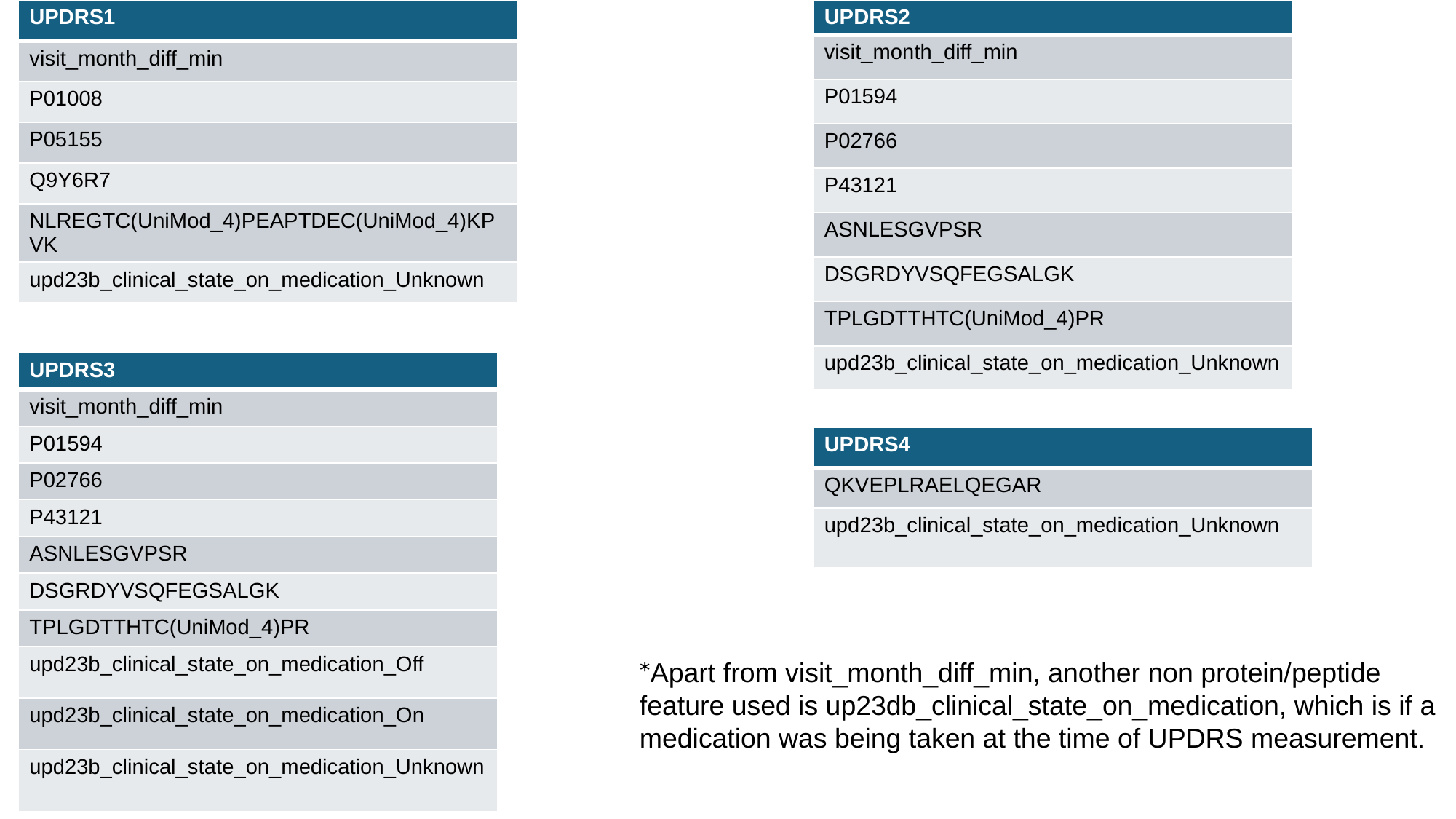

| UPDRS1 |
| --- |
| visit\_month\_diff\_min |
| P01008 |
| P05155 |
| Q9Y6R7 |
| NLREGTC(UniMod\_4)PEAPTDEC(UniMod\_4)KPVK |
| upd23b\_clinical\_state\_on\_medication\_Unknown |
| UPDRS2 |
| --- |
| visit\_month\_diff\_min |
| P01594 |
| P02766 |
| P43121 |
| ASNLESGVPSR |
| DSGRDYVSQFEGSALGK |
| TPLGDTTHTC(UniMod\_4)PR |
| upd23b\_clinical\_state\_on\_medication\_Unknown |
| UPDRS3 |
| --- |
| visit\_month\_diff\_min |
| P01594 |
| P02766 |
| P43121 |
| ASNLESGVPSR |
| DSGRDYVSQFEGSALGK |
| TPLGDTTHTC(UniMod\_4)PR |
| upd23b\_clinical\_state\_on\_medication\_Off |
| upd23b\_clinical\_state\_on\_medication\_On |
| upd23b\_clinical\_state\_on\_medication\_Unknown |
| UPDRS4 |
| --- |
| QKVEPLRAELQEGAR |
| upd23b\_clinical\_state\_on\_medication\_Unknown |
*Apart from visit_month_diff_min, another non protein/peptide feature used is up23db_clinical_state_on_medication, which is if a medication was being taken at the time of UPDRS measurement.